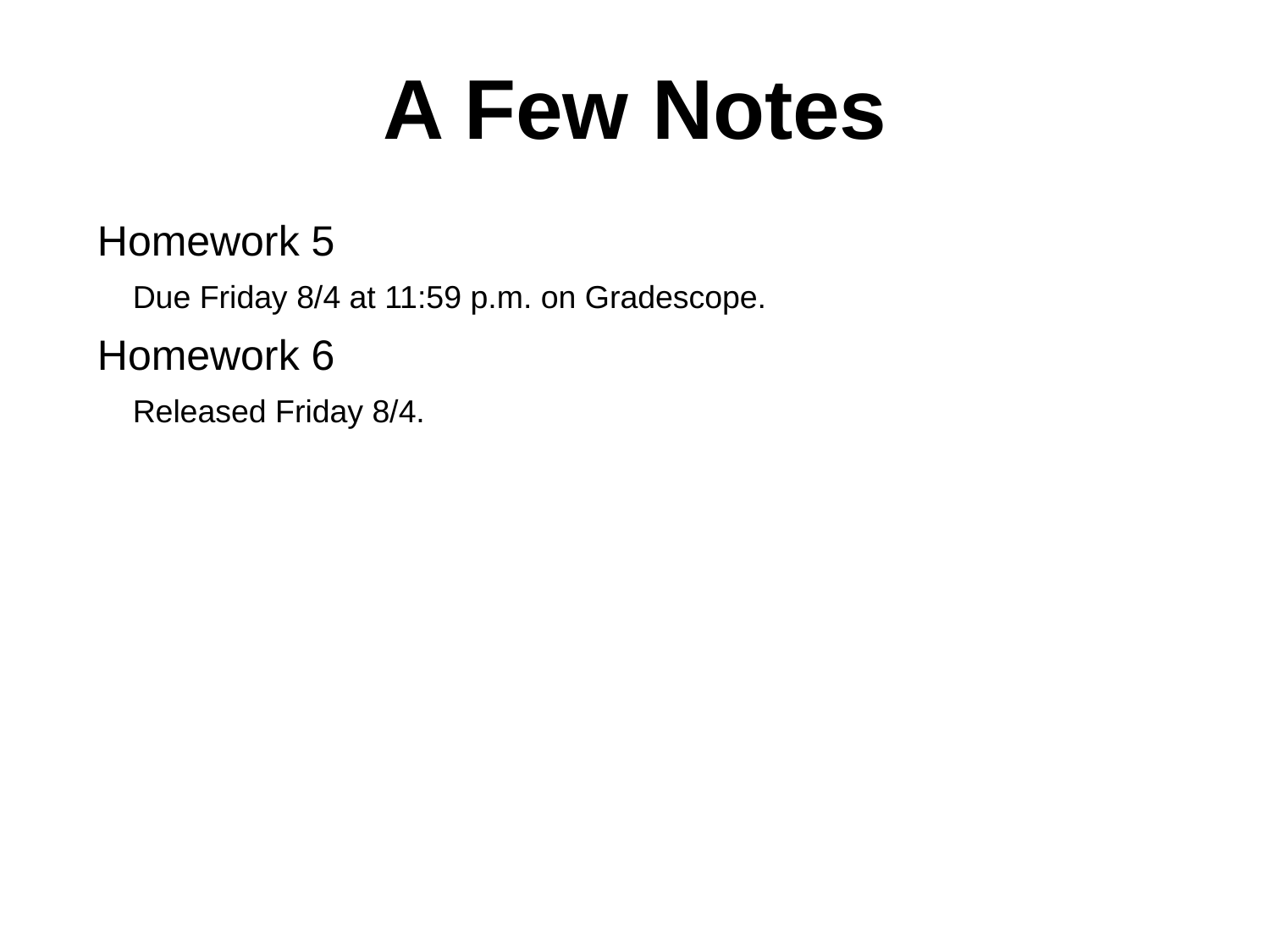

A Few Notes
Homework 5

    Due Friday 8/4 at 11:59 p.m. on Gradescope.

Homework 6

    Released Friday 8/4.